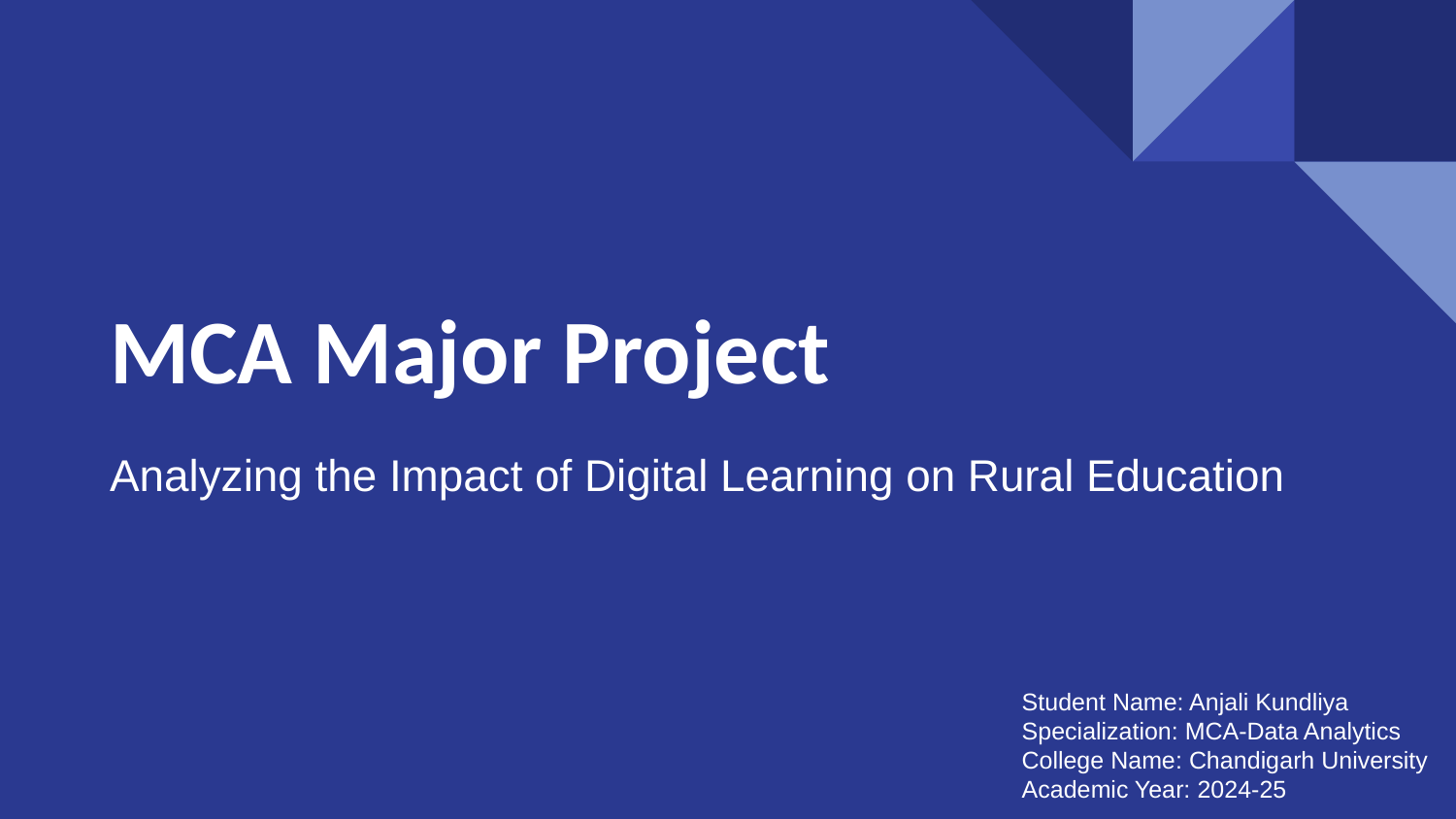

# MCA Major Project
Analyzing the Impact of Digital Learning on Rural Education
Student Name: Anjali Kundliya
Specialization: MCA-Data Analytics
College Name: Chandigarh University
Academic Year: 2024-25